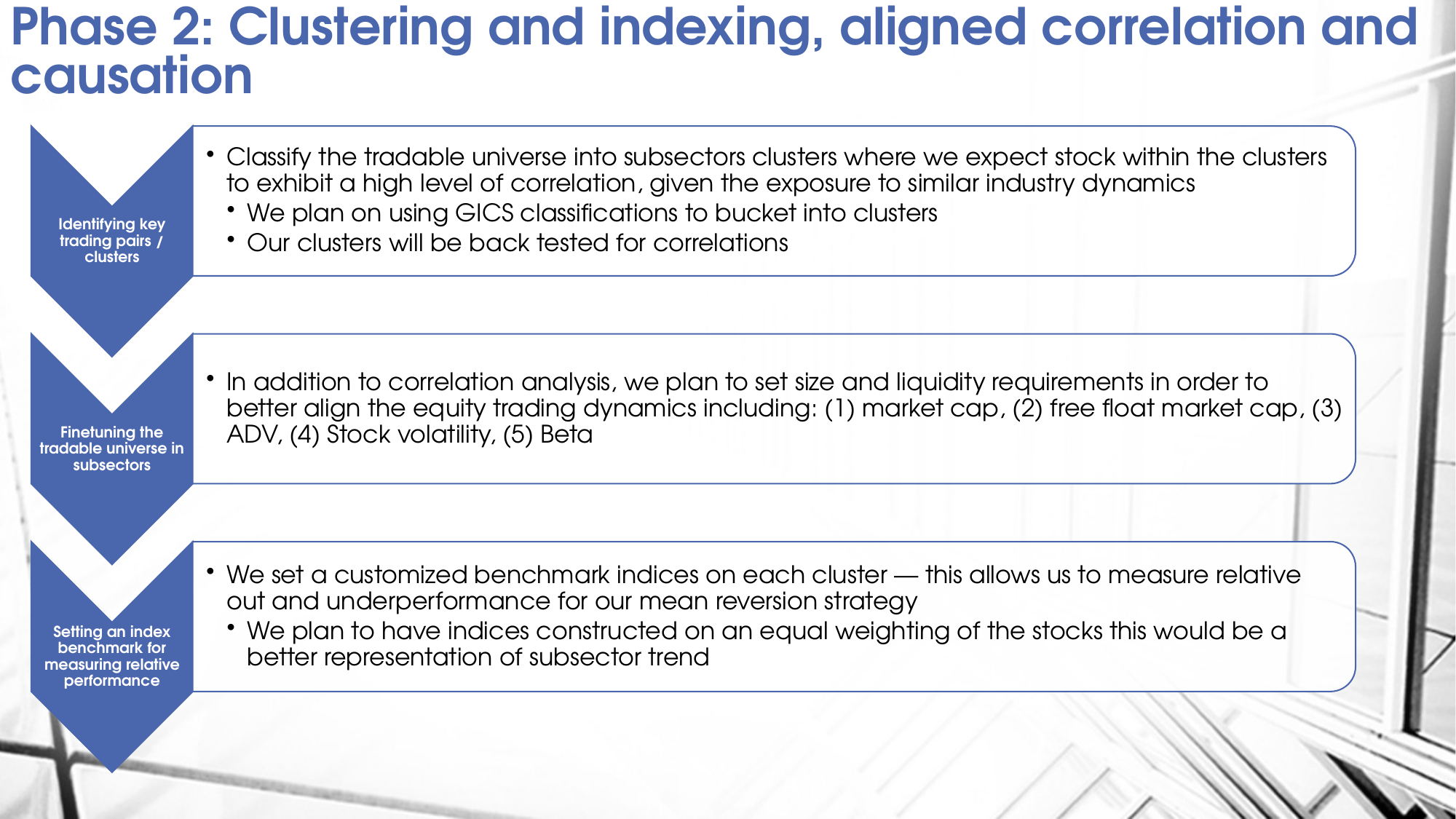

# Phase 2: Clustering and indexing, aligned correlation and causation
Identifying key trading pairs / clusters
Classify the tradable universe into subsectors clusters where we expect stock within the clusters to exhibit a high level of correlation, given the exposure to similar industry dynamics
We plan on using GICS classifications to bucket into clusters
Our clusters will be back tested for correlations
Finetuning the tradable universe in subsectors
In addition to correlation analysis, we plan to set size and liquidity requirements in order to better align the equity trading dynamics including: (1) market cap, (2) free float market cap, (3) ADV, (4) Stock volatility, (5) Beta
Setting an index benchmark for measuring relative performance
We set a customized benchmark indices on each cluster — this allows us to measure relative out and underperformance for our mean reversion strategy
We plan to have indices constructed on an equal weighting of the stocks this would be a better representation of subsector trend